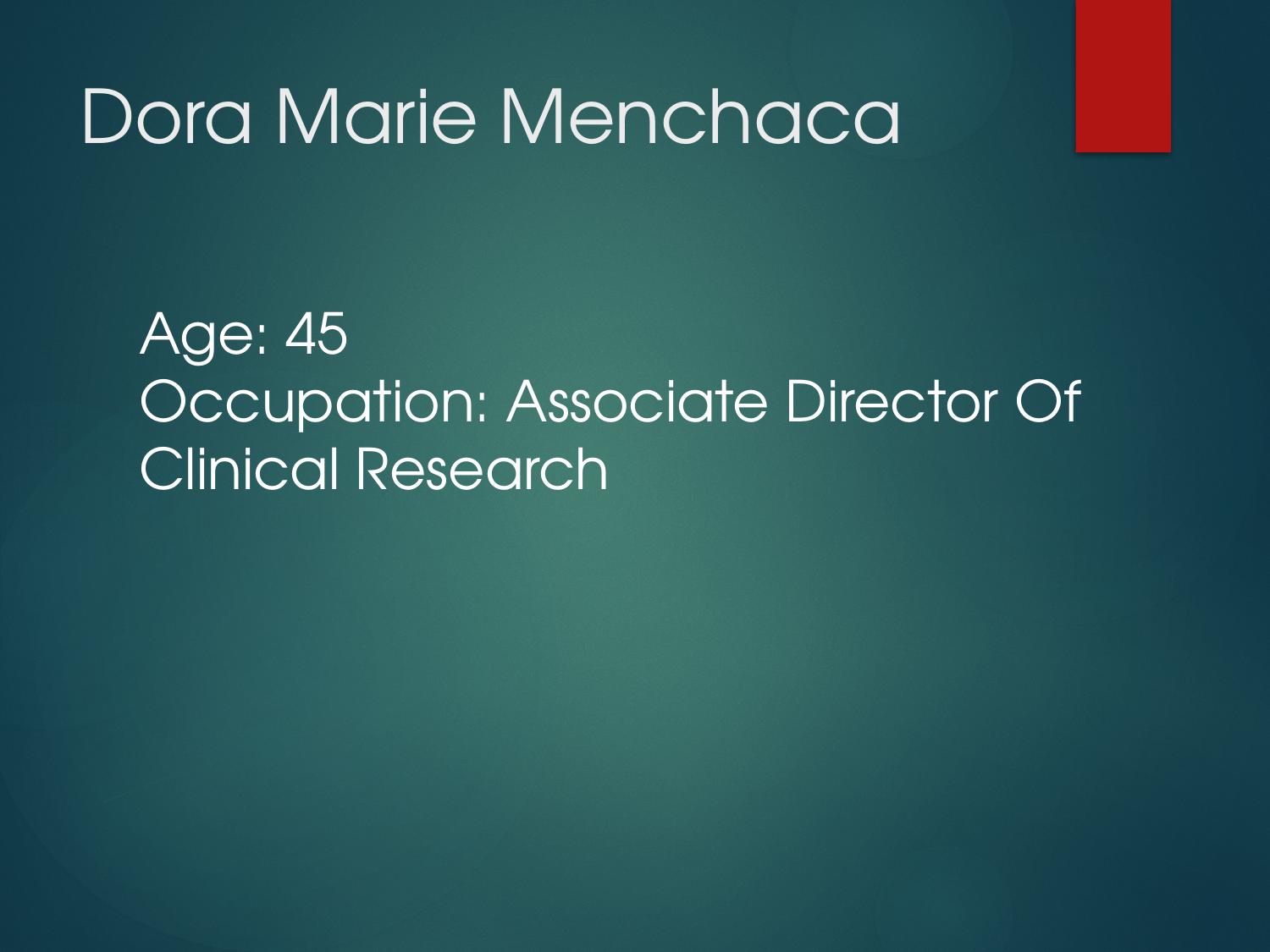

# Dora Marie Menchaca

Age: 45
Occupation: Associate Director Of Clinical Research